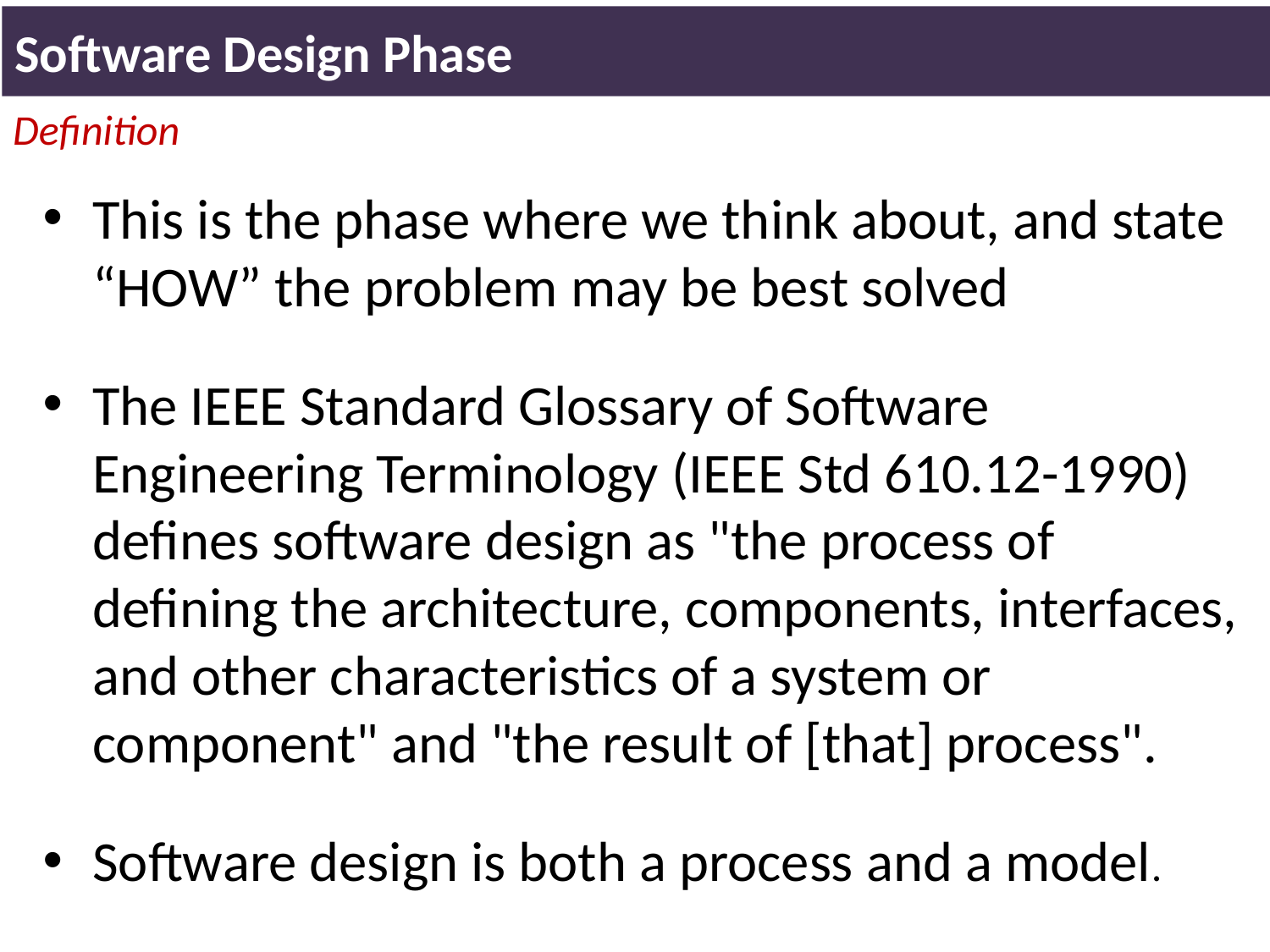

Software Design Phase
Definition
This is the phase where we think about, and state “HOW” the problem may be best solved

The IEEE Standard Glossary of Software Engineering Terminology (IEEE Std 610.12-1990) defines software design as "the process of defining the architecture, components, interfaces, and other characteristics of a system or component" and "the result of [that] process".

Software design is both a process and a model.